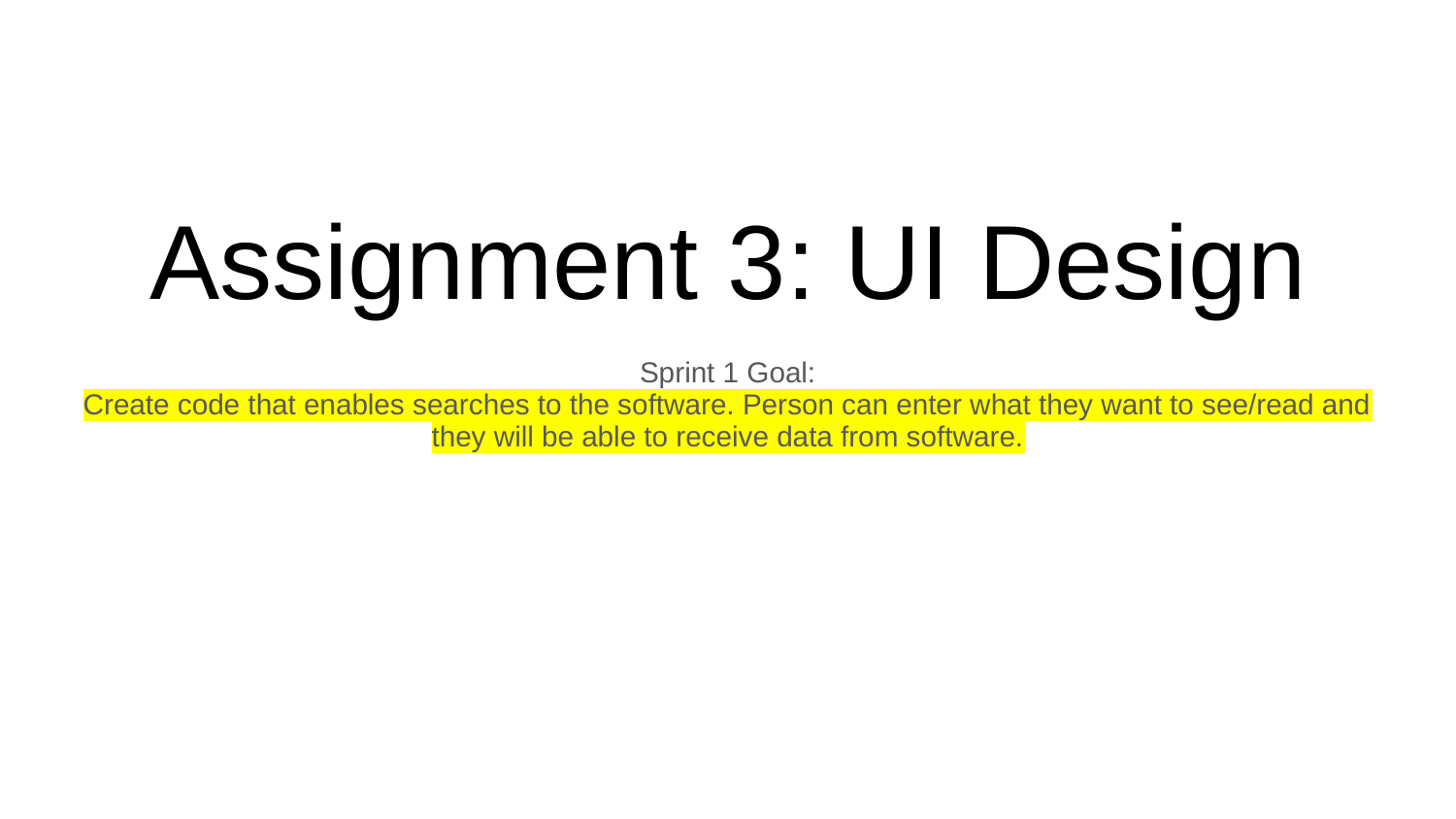

# Assignment 3: UI Design
Sprint 1 Goal:
Create code that enables searches to the software. Person can enter what they want to see/read and they will be able to receive data from software.